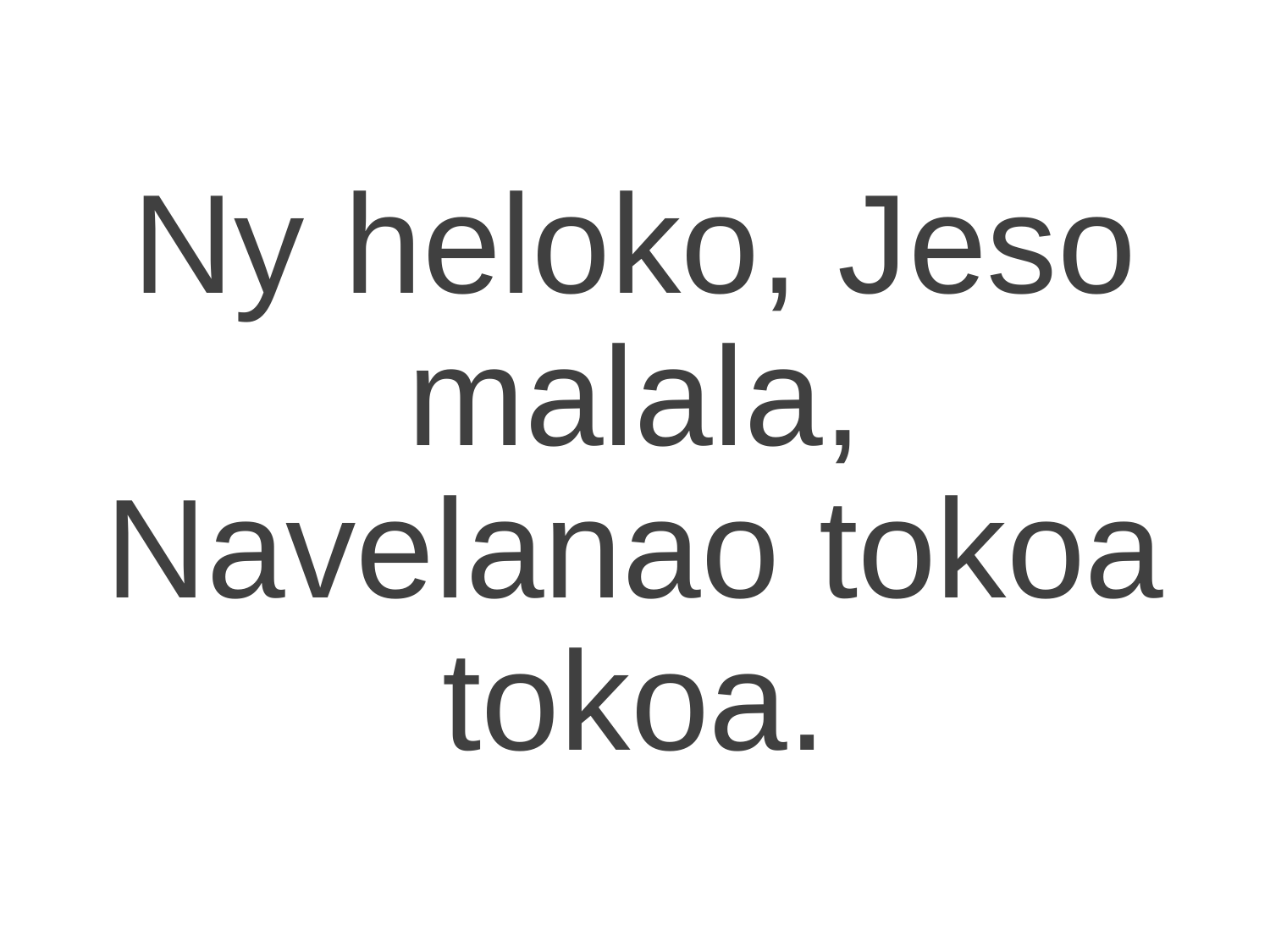

Ny heloko, Jeso malala,
Navelanao tokoa tokoa.